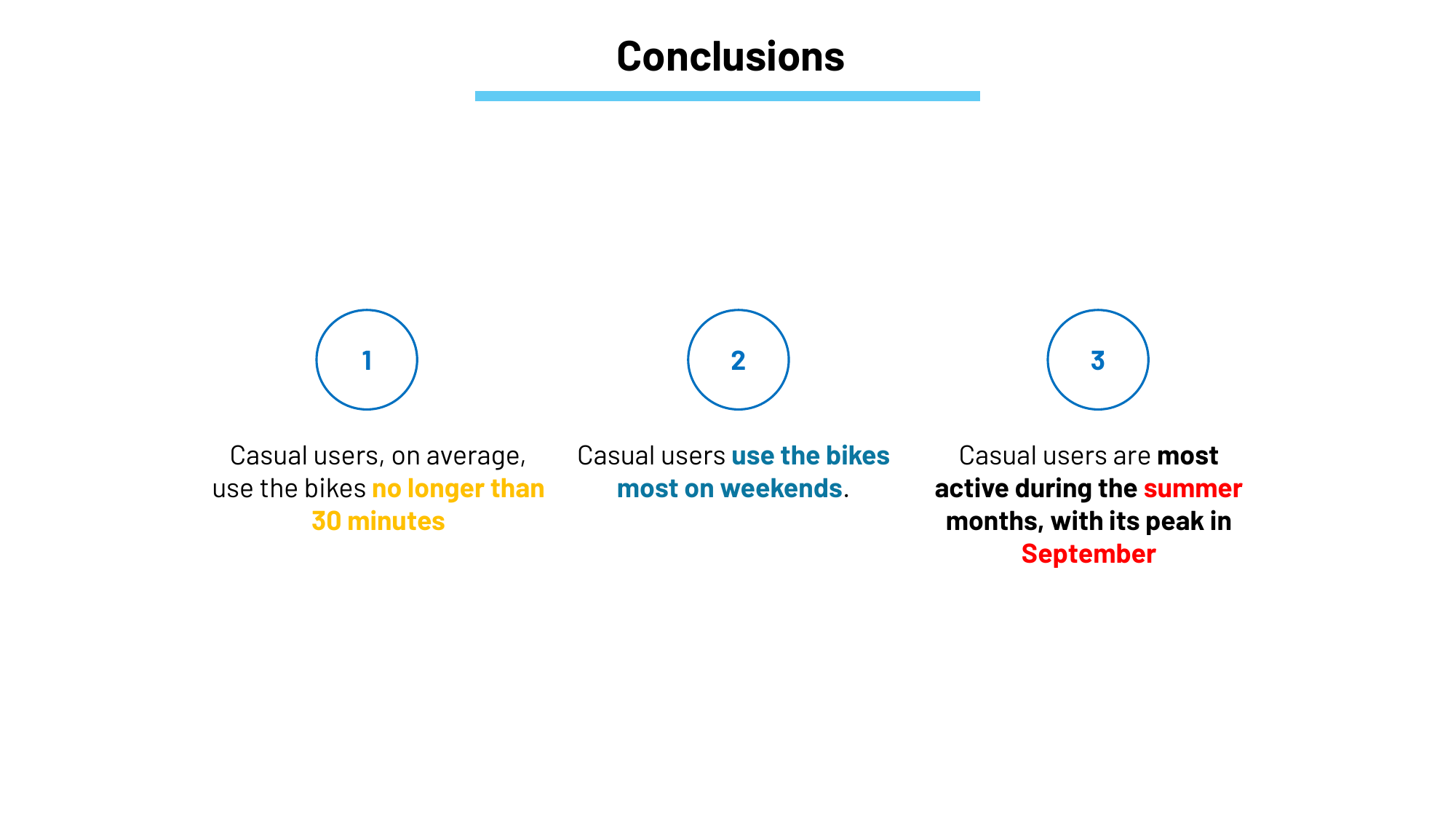

# Conclusions
|  |  |  |
| --- | --- | --- |
| Casual users, on average, use the bikes no longer than 30 minutes | Casual users use the bikes most on weekends. | Casual users are most active during the summer months, with its peak in September |

1
2
3